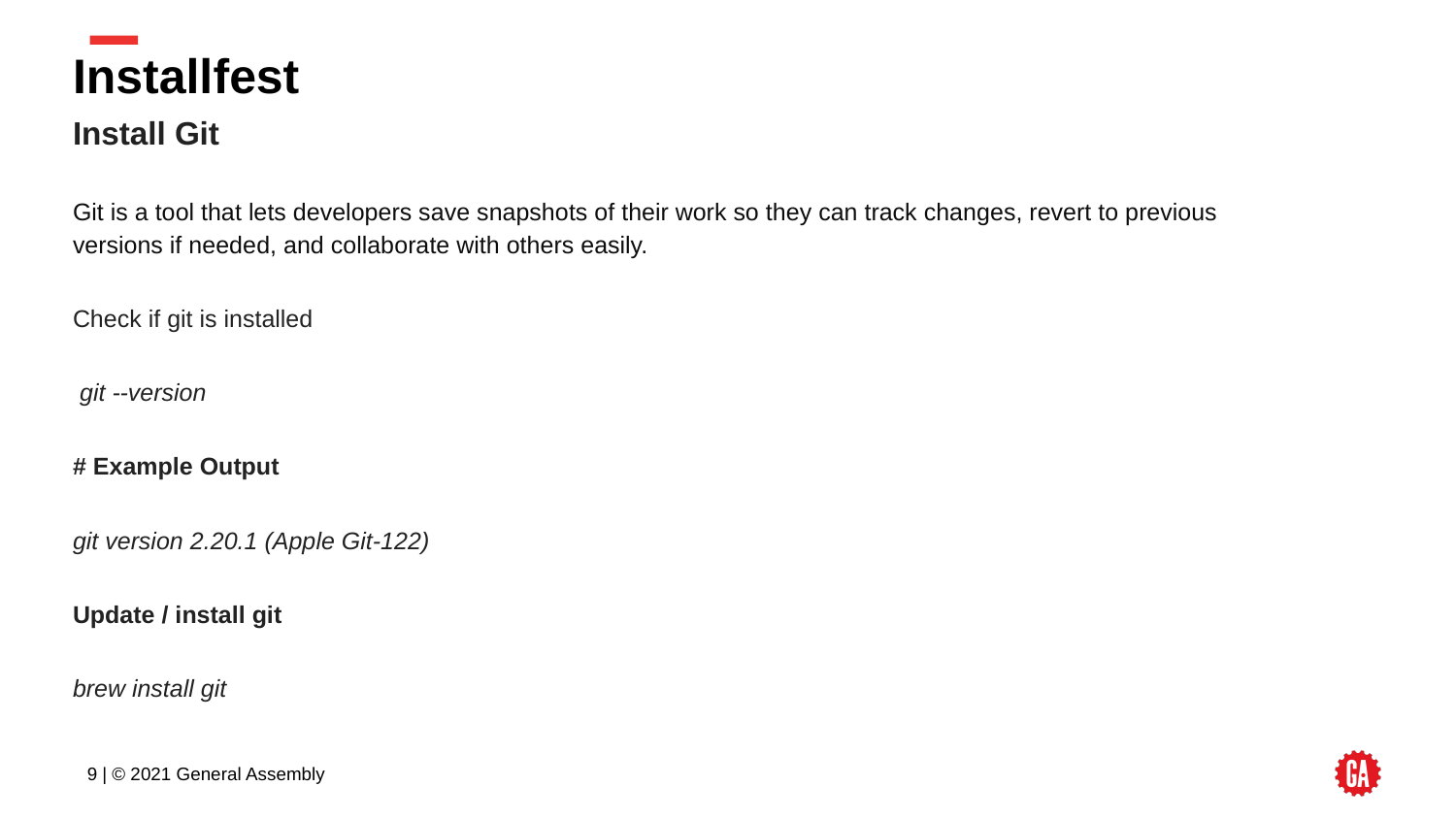

# Installfest
Install Git
Git is a tool that lets developers save snapshots of their work so they can track changes, revert to previous versions if needed, and collaborate with others easily.
Check if git is installed
 git --version
# Example Output
git version 2.20.1 (Apple Git-122)
Update / install git
brew install git